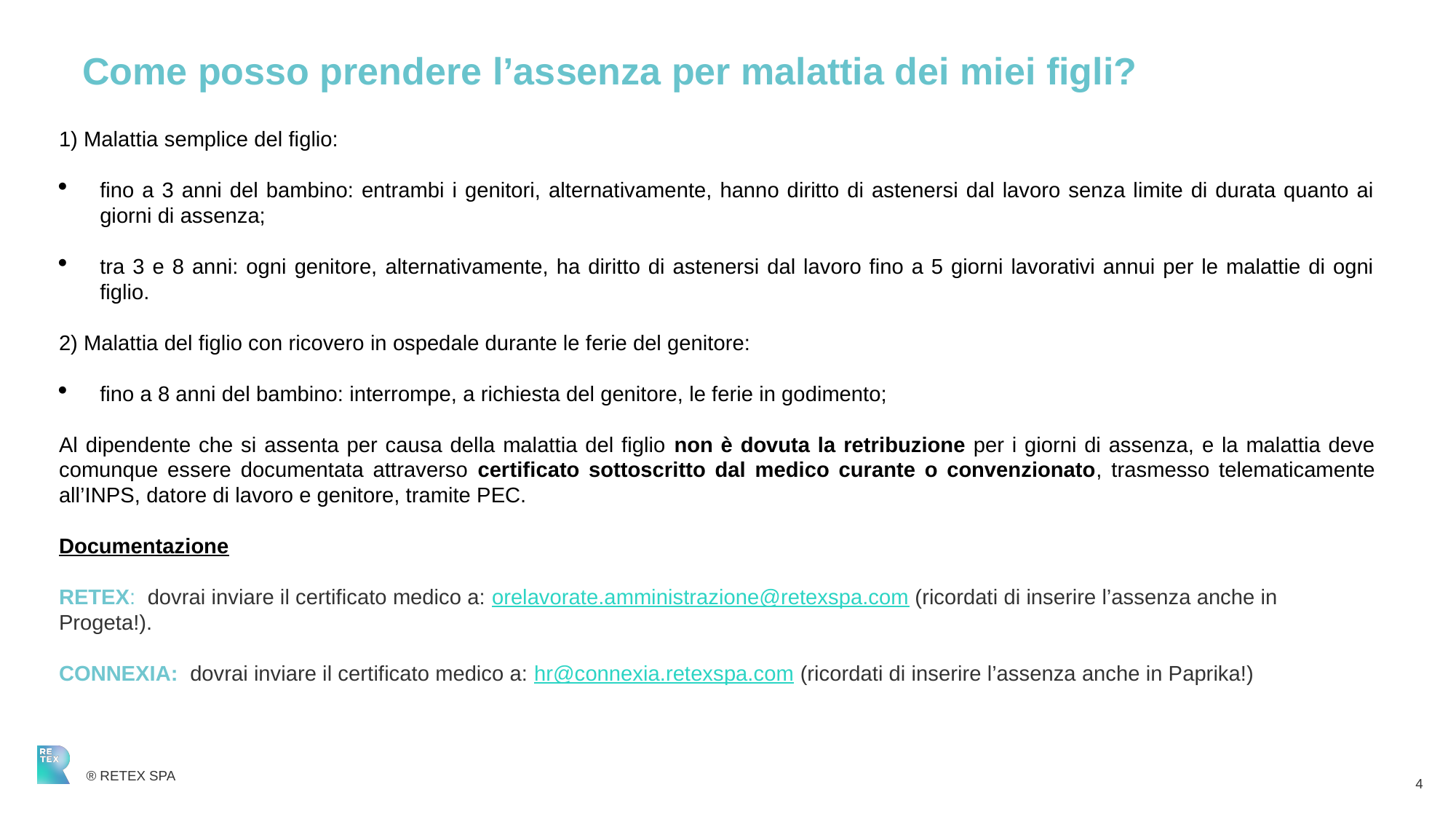

Come posso prendere l’assenza per malattia dei miei figli?

1) Malattia semplice del figlio:

fino a 3 anni del bambino: entrambi i genitori, alternativamente, hanno diritto di astenersi dal lavoro senza limite di durata quanto ai giorni di assenza;

tra 3 e 8 anni: ogni genitore, alternativamente, ha diritto di astenersi dal lavoro fino a 5 giorni lavorativi annui per le malattie di ogni figlio.

2) Malattia del figlio con ricovero in ospedale durante le ferie del genitore:

fino a 8 anni del bambino: interrompe, a richiesta del genitore, le ferie in godimento;

Al dipendente che si assenta per causa della malattia del figlio non è dovuta la retribuzione per i giorni di assenza, e la malattia deve comunque essere documentata attraverso certificato sottoscritto dal medico curante o convenzionato, trasmesso telematicamente all’INPS, datore di lavoro e genitore, tramite PEC.

Documentazione

RETEX:  dovrai inviare il certificato medico a: orelavorate.amministrazione@retexspa.com (ricordati di inserire l’assenza anche in Progeta!).

CONNEXIA:  dovrai inviare il certificato medico a: hr@connexia.retexspa.com (ricordati di inserire l’assenza anche in Paprika!)
4